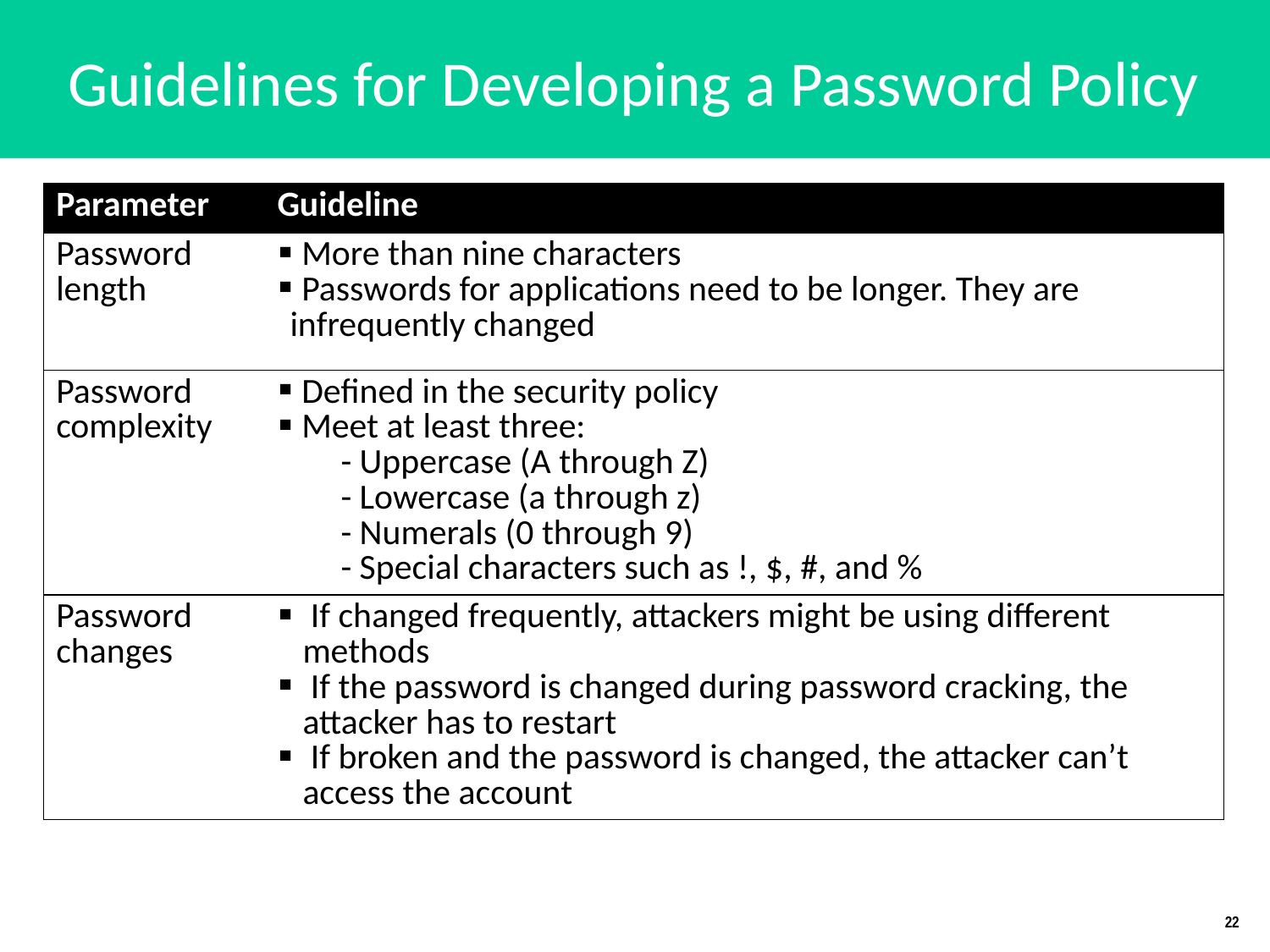

# Guidelines for Developing a Password Policy
| Parameter | Guideline |
| --- | --- |
| Password length | More than nine characters Passwords for applications need to be longer. They are infrequently changed |
| Password complexity | Defined in the security policy Meet at least three: - Uppercase (A through Z) - Lowercase (a through z) - Numerals (0 through 9) - Special characters such as !, $, #, and % |
| Password changes | If changed frequently, attackers might be using different methods If the password is changed during password cracking, the attacker has to restart If broken and the password is changed, the attacker can’t access the account |